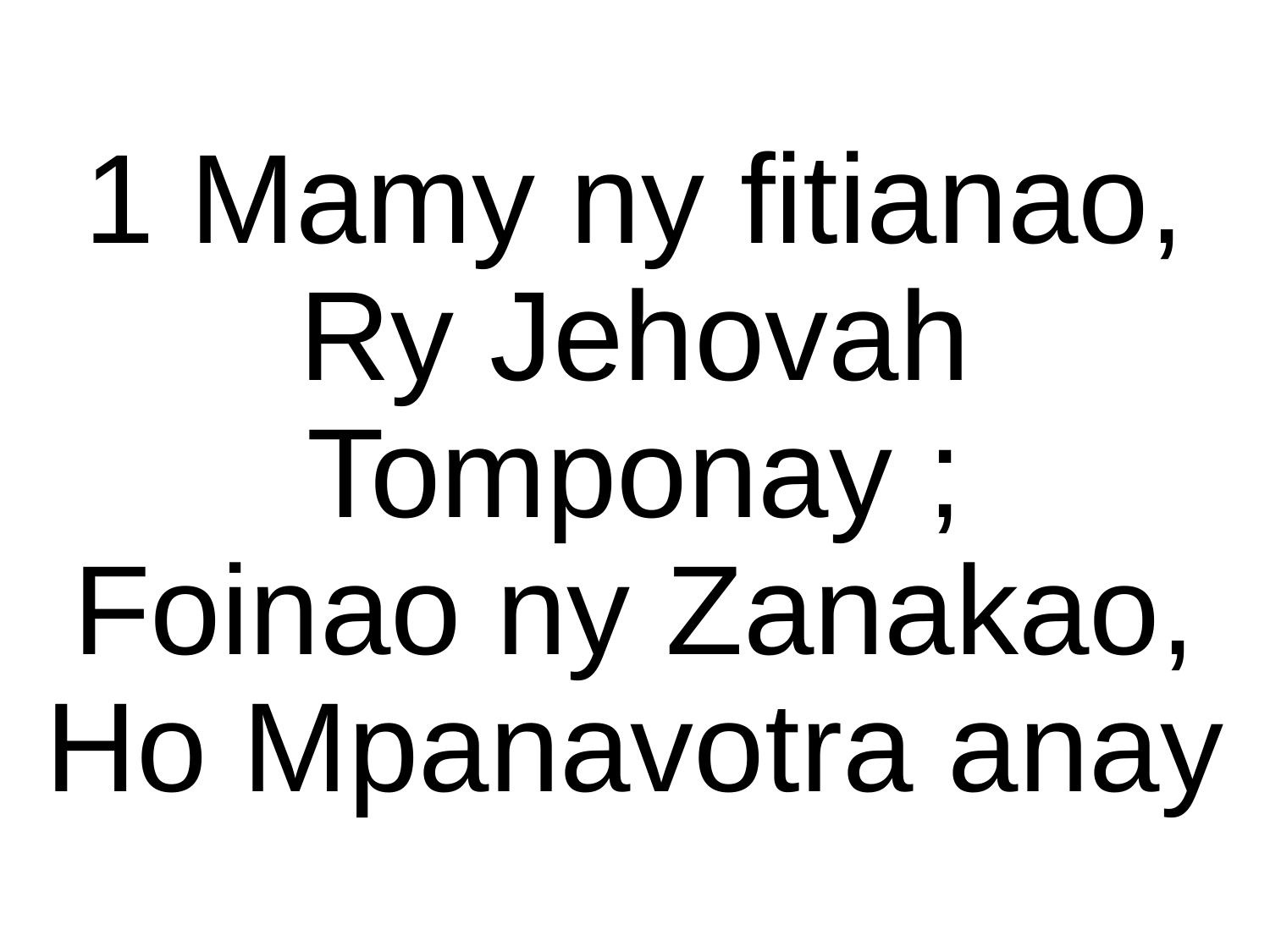

1 Mamy ny fitianao,
Ry Jehovah Tomponay ;
Foinao ny Zanakao,
Ho Mpanavotra anay